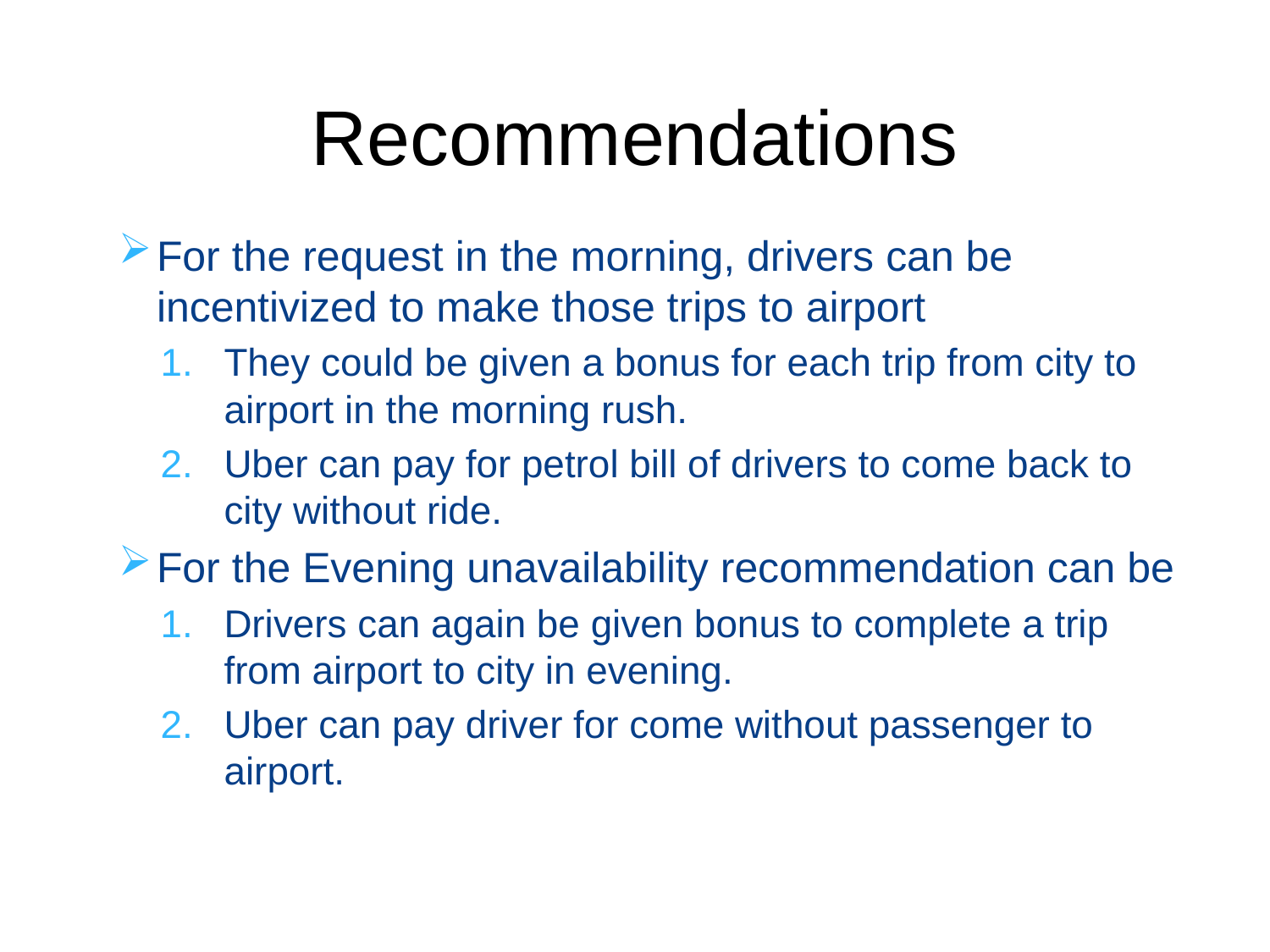

# Recommendations
For the request in the morning, drivers can be incentivized to make those trips to airport
They could be given a bonus for each trip from city to airport in the morning rush.
Uber can pay for petrol bill of drivers to come back to city without ride.
For the Evening unavailability recommendation can be
Drivers can again be given bonus to complete a trip from airport to city in evening.
Uber can pay driver for come without passenger to airport.